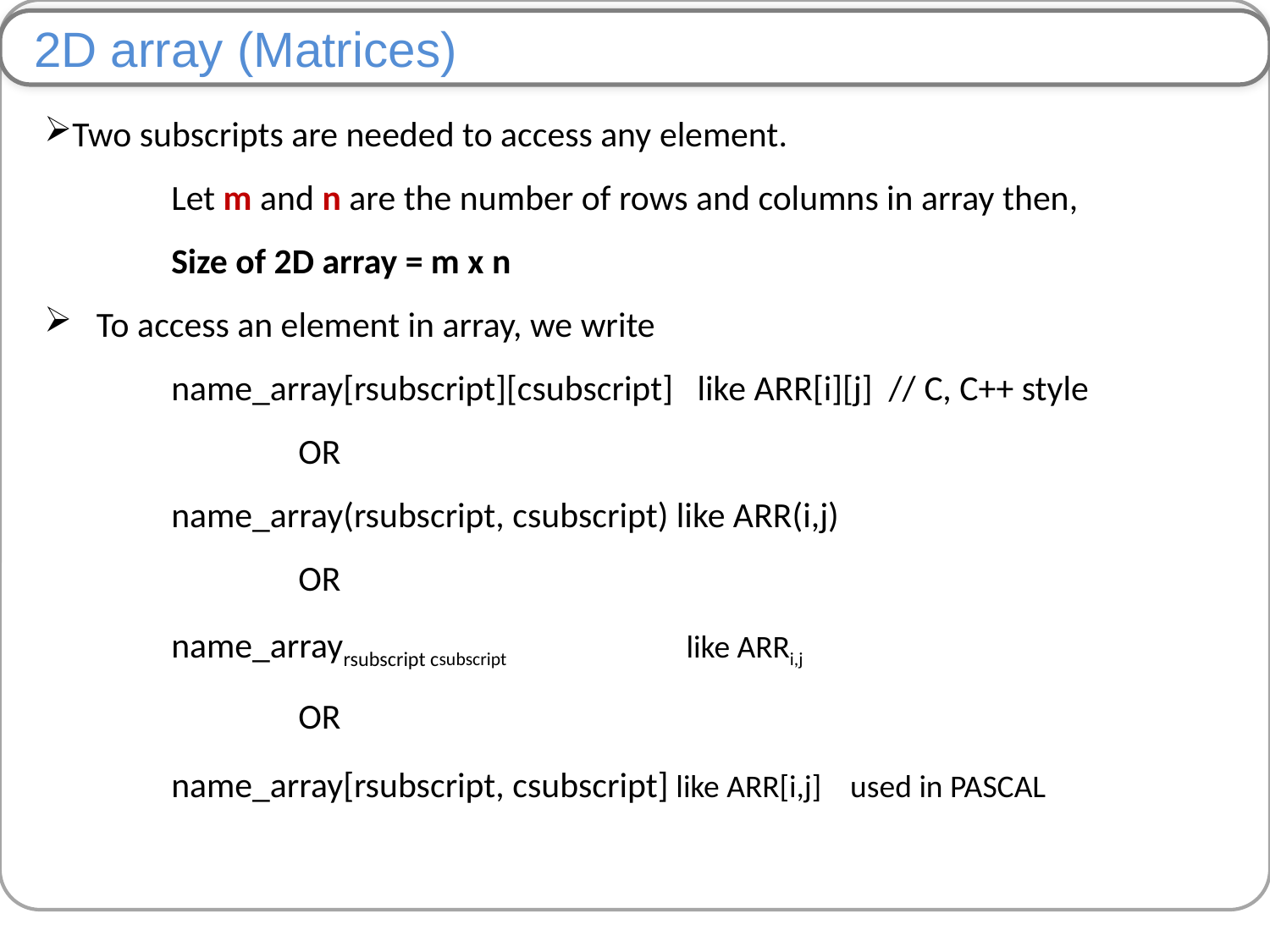

2D array (Matrices)
Two subscripts are needed to access any element.
	Let m and n are the number of rows and columns in array then,
	Size of 2D array = m x n
   To access an element in array, we write
        	name_array[rsubscript][csubscript]   like ARR[i][j]  // C, C++ style
		OR
	name_array(rsubscript, csubscript) like ARR(i,j)
		OR
	name_arrayrsubscript csubscript		 like ARRi,j
		OR
	name_array[rsubscript, csubscript] like ARR[i,j]    used in PASCAL